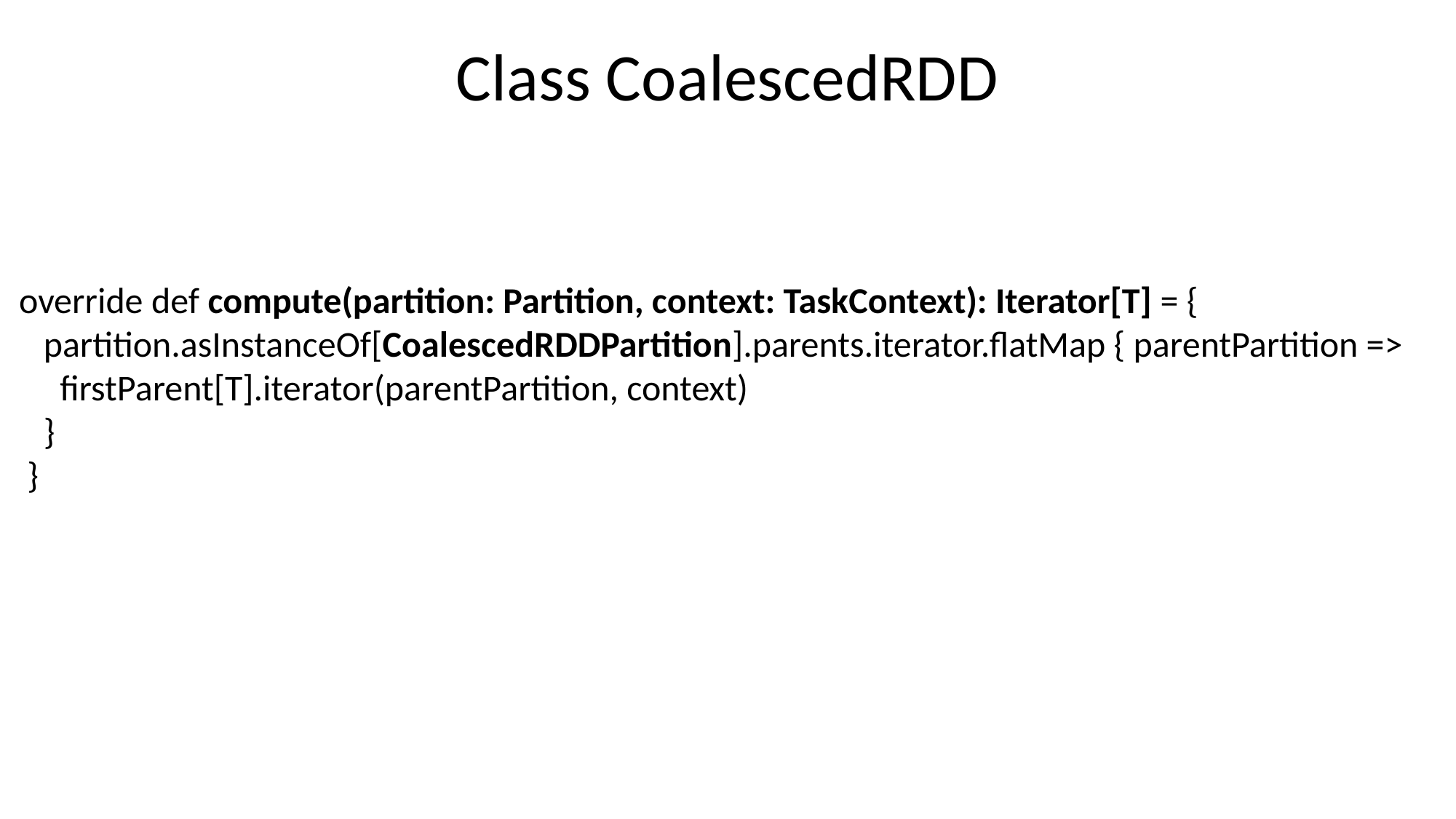

# Class CoalescedRDD
 override def compute(partition: Partition, context: TaskContext): Iterator[T] = {
    partition.asInstanceOf[CoalescedRDDPartition].parents.iterator.flatMap { parentPartition =>
      firstParent[T].iterator(parentPartition, context)
    }
  }